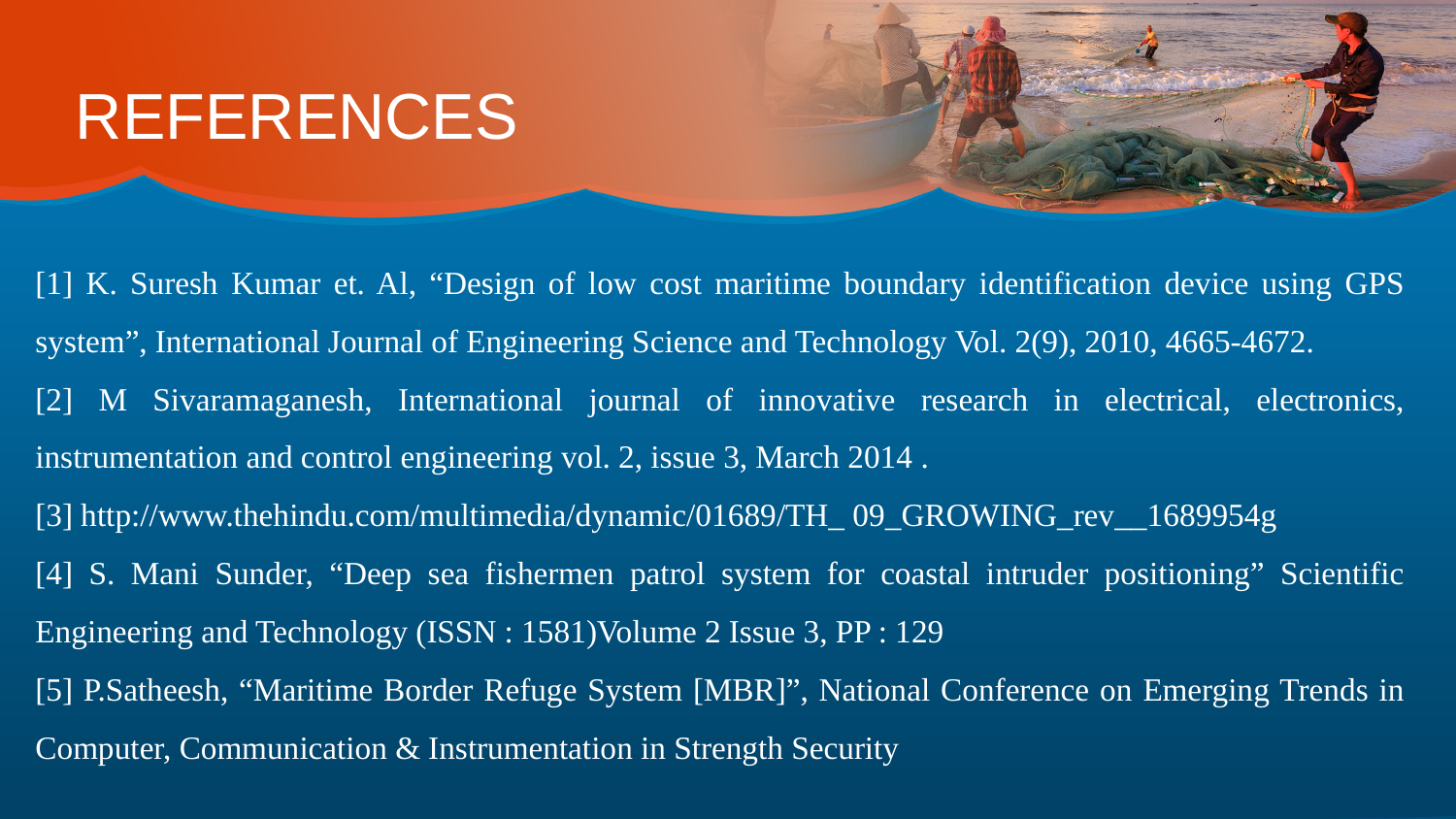

REFERENCES
[1] K. Suresh Kumar et. Al, “Design of low cost maritime boundary identification device using GPS system”, International Journal of Engineering Science and Technology Vol. 2(9), 2010, 4665-4672.
[2] M Sivaramaganesh, International journal of innovative research in electrical, electronics, instrumentation and control engineering vol. 2, issue 3, March 2014 .
[3] http://www.thehindu.com/multimedia/dynamic/01689/TH_ 09_GROWING_rev__1689954g
[4] S. Mani Sunder, “Deep sea fishermen patrol system for coastal intruder positioning” Scientific Engineering and Technology (ISSN : 1581)Volume 2 Issue 3, PP : 129
[5] P.Satheesh, “Maritime Border Refuge System [MBR]”, National Conference on Emerging Trends in Computer, Communication & Instrumentation in Strength Security